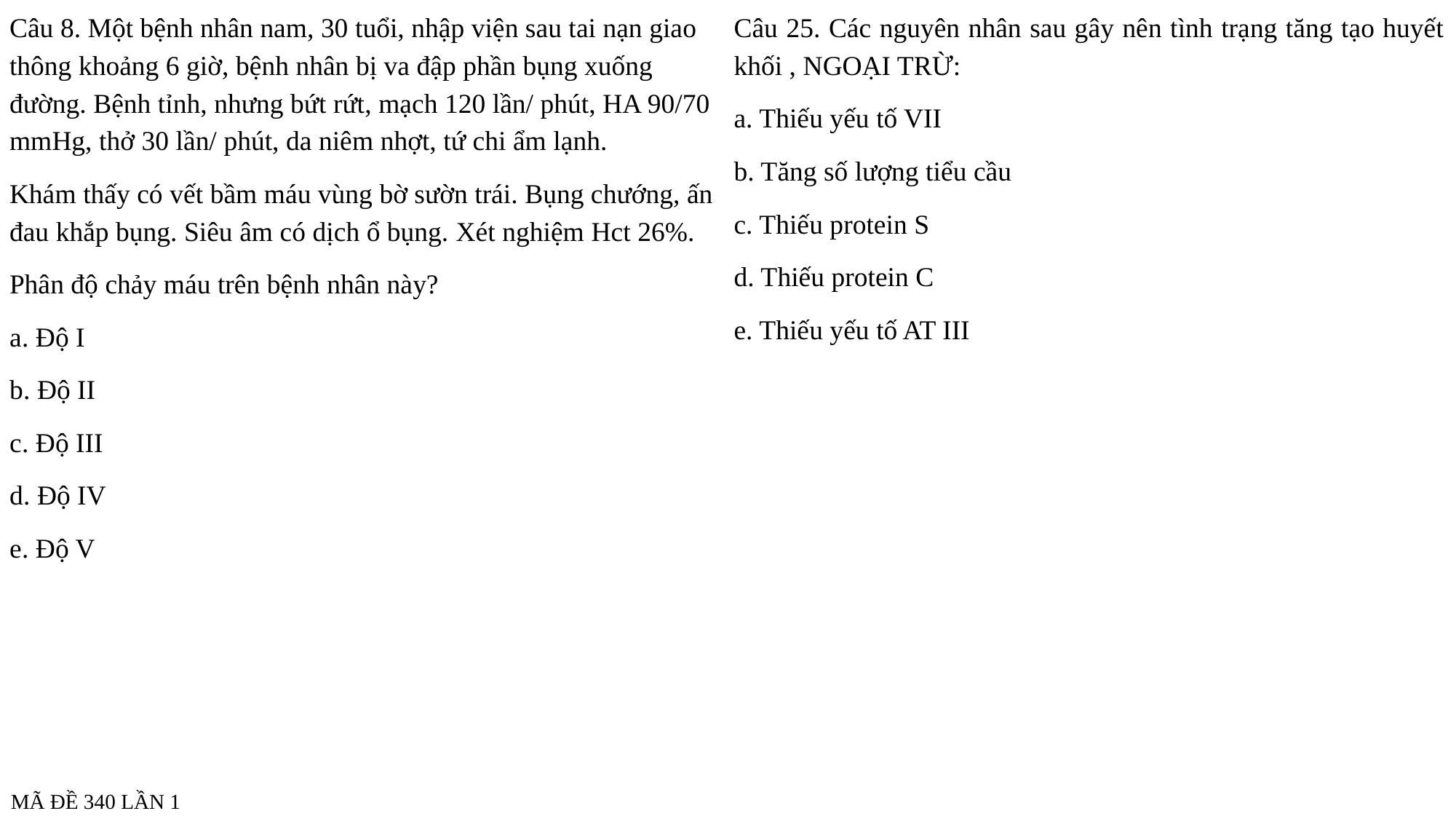

Câu 8. Một bệnh nhân nam, 30 tuổi, nhập viện sau tai nạn giao thông khoảng 6 giờ, bệnh nhân bị va đập phần bụng xuống đường. Bệnh tỉnh, nhưng bứt rứt, mạch 120 lần/ phút, HA 90/70 mmHg, thở 30 lần/ phút, da niêm nhợt, tứ chi ẩm lạnh.
Khám thấy có vết bầm máu vùng bờ sườn trái. Bụng chướng, ấn đau khắp bụng. Siêu âm có dịch ổ bụng. Xét nghiệm Hct 26%.
Phân độ chảy máu trên bệnh nhân này?
a. Độ I
b. Độ II
c. Độ III
d. Độ IV
e. Độ V
Câu 25. Các nguyên nhân sau gây nên tình trạng tăng tạo huyết khối , NGOẠI TRỪ:
a. Thiếu yếu tố VII
b. Tăng số lượng tiểu cầu
c. Thiếu protein S
d. Thiếu protein C
e. Thiếu yếu tố AT III
MÃ ĐỀ 340 LẦN 1